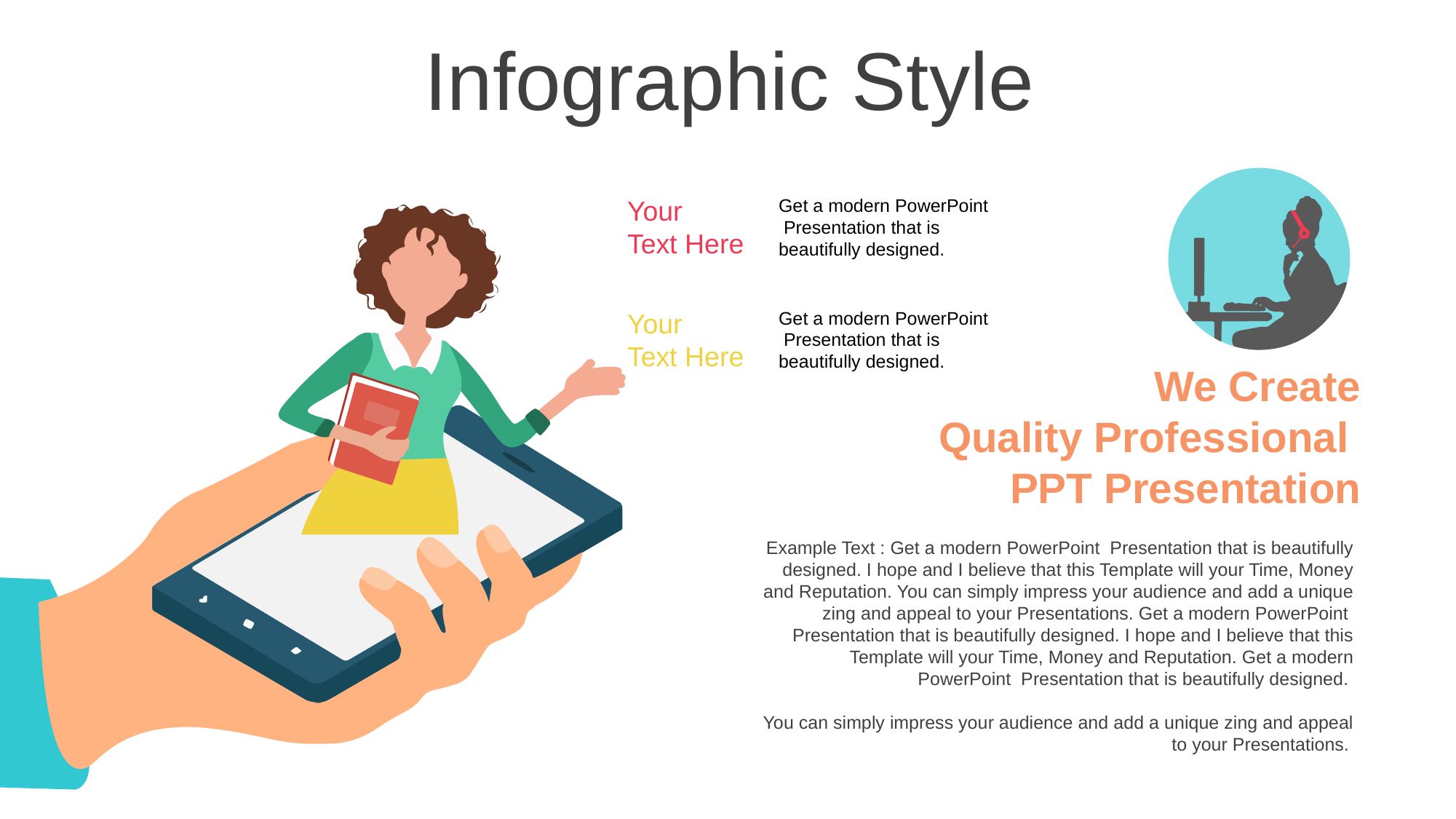

Infographic Style

Your
Text Here
Get a modern PowerPoint  Presentation that is beautifully designed.

Your
Text Here
Get a modern PowerPoint  Presentation that is beautifully designed.
We Create
Quality Professional
PPT Presentation

Example Text : Get a modern PowerPoint  Presentation that is beautifully designed. I hope and I believe that this Template will your Time, Money and Reputation. You can simply impress your audience and add a unique zing and appeal to your Presentations. Get a modern PowerPoint  Presentation that is beautifully designed. I hope and I believe that this Template will your Time, Money and Reputation. Get a modern PowerPoint  Presentation that is beautifully designed.

You can simply impress your audience and add a unique zing and appeal to your Presentations.